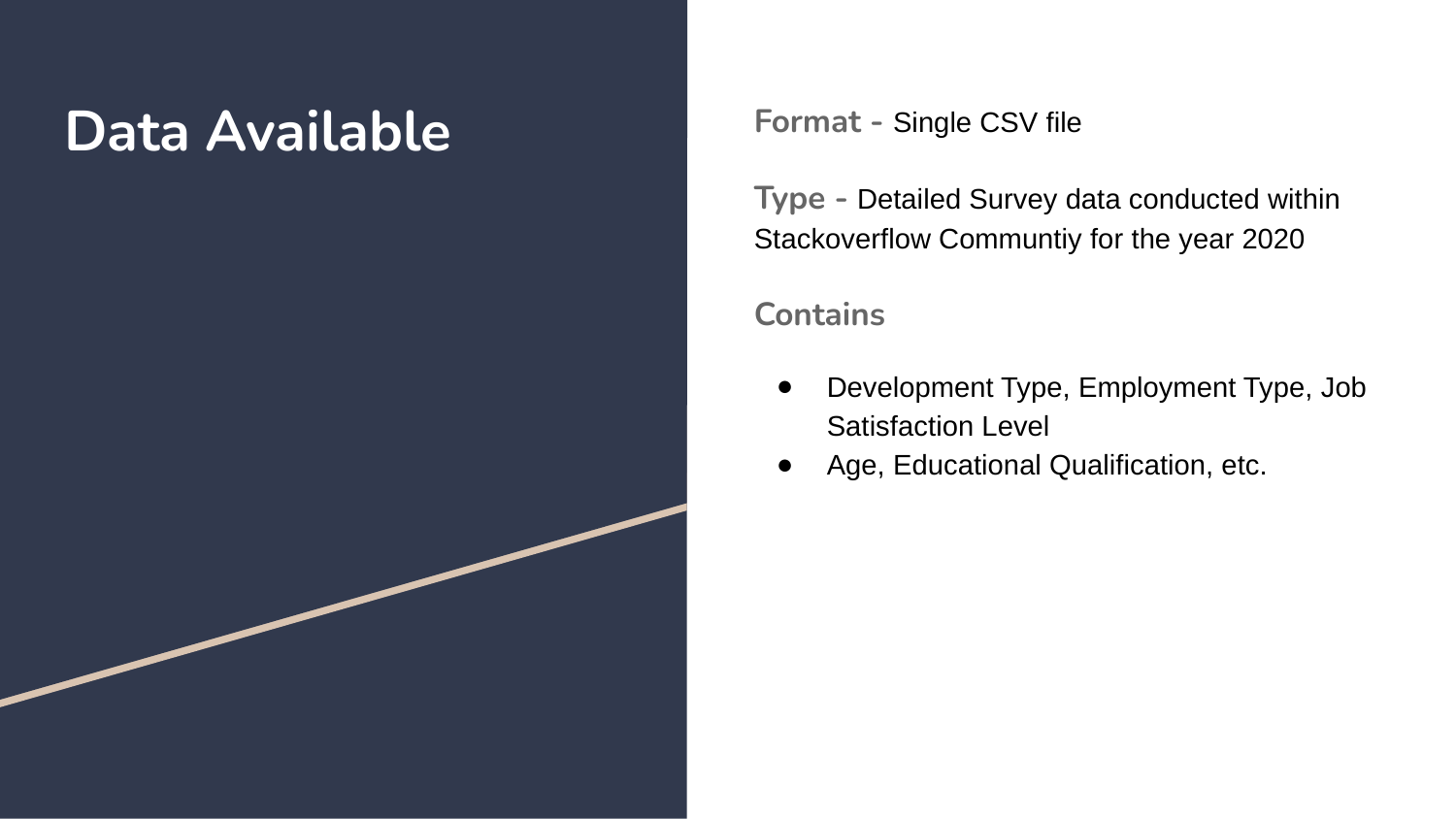

# Data Available
Format - Single CSV file
Type - Detailed Survey data conducted within Stackoverflow Communtiy for the year 2020
Contains
Development Type, Employment Type, Job Satisfaction Level
Age, Educational Qualification, etc.